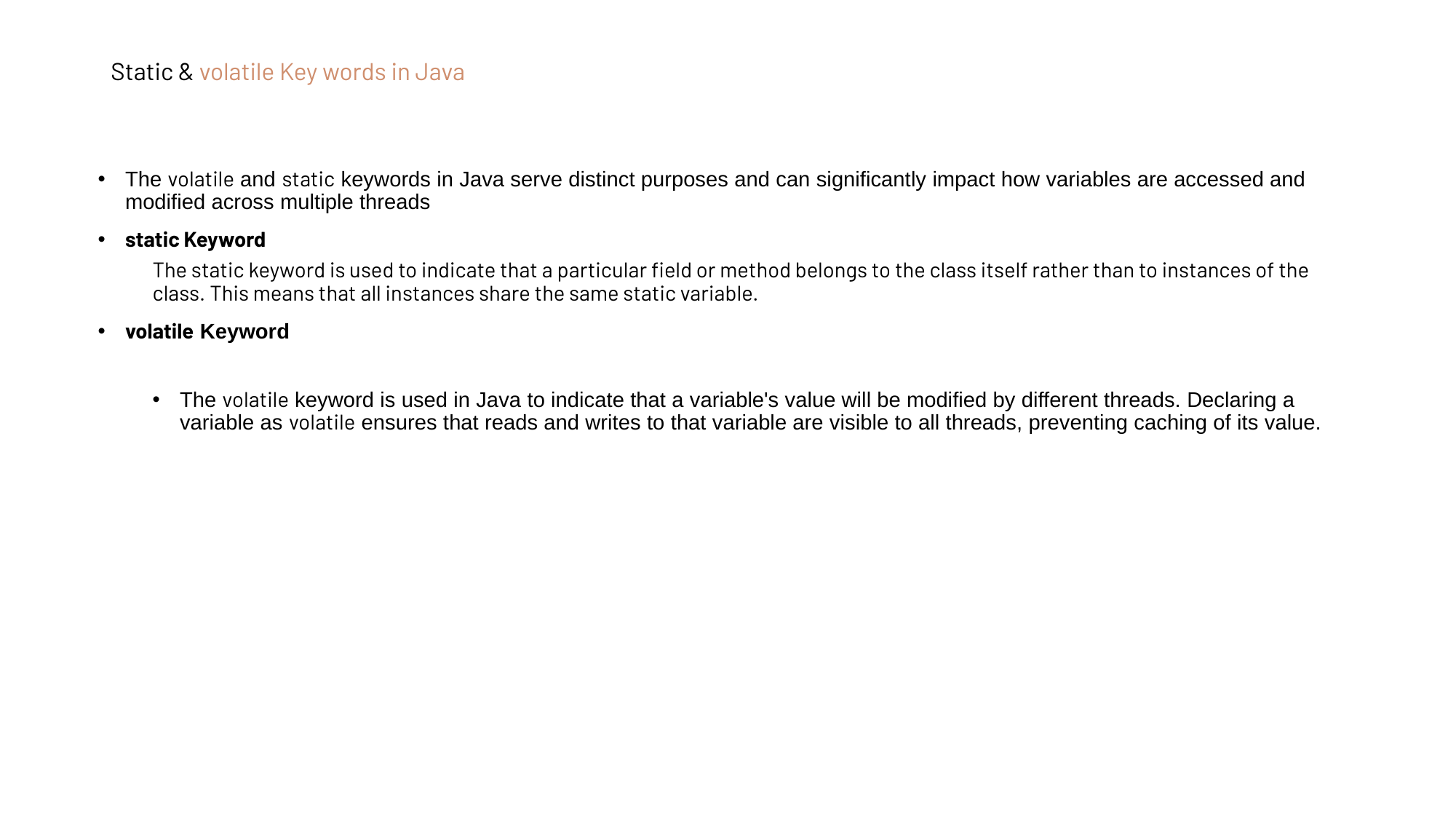

# Static & volatile Key words in Java

The volatile and static keywords in Java serve distinct purposes and can significantly impact how variables are accessed and modified across multiple threads
static Keyword
The static keyword is used to indicate that a particular field or method belongs to the class itself rather than to instances of the class. This means that all instances share the same static variable.
volatile Keyword

The volatile keyword is used in Java to indicate that a variable's value will be modified by different threads. Declaring a variable as volatile ensures that reads and writes to that variable are visible to all threads, preventing caching of its value.